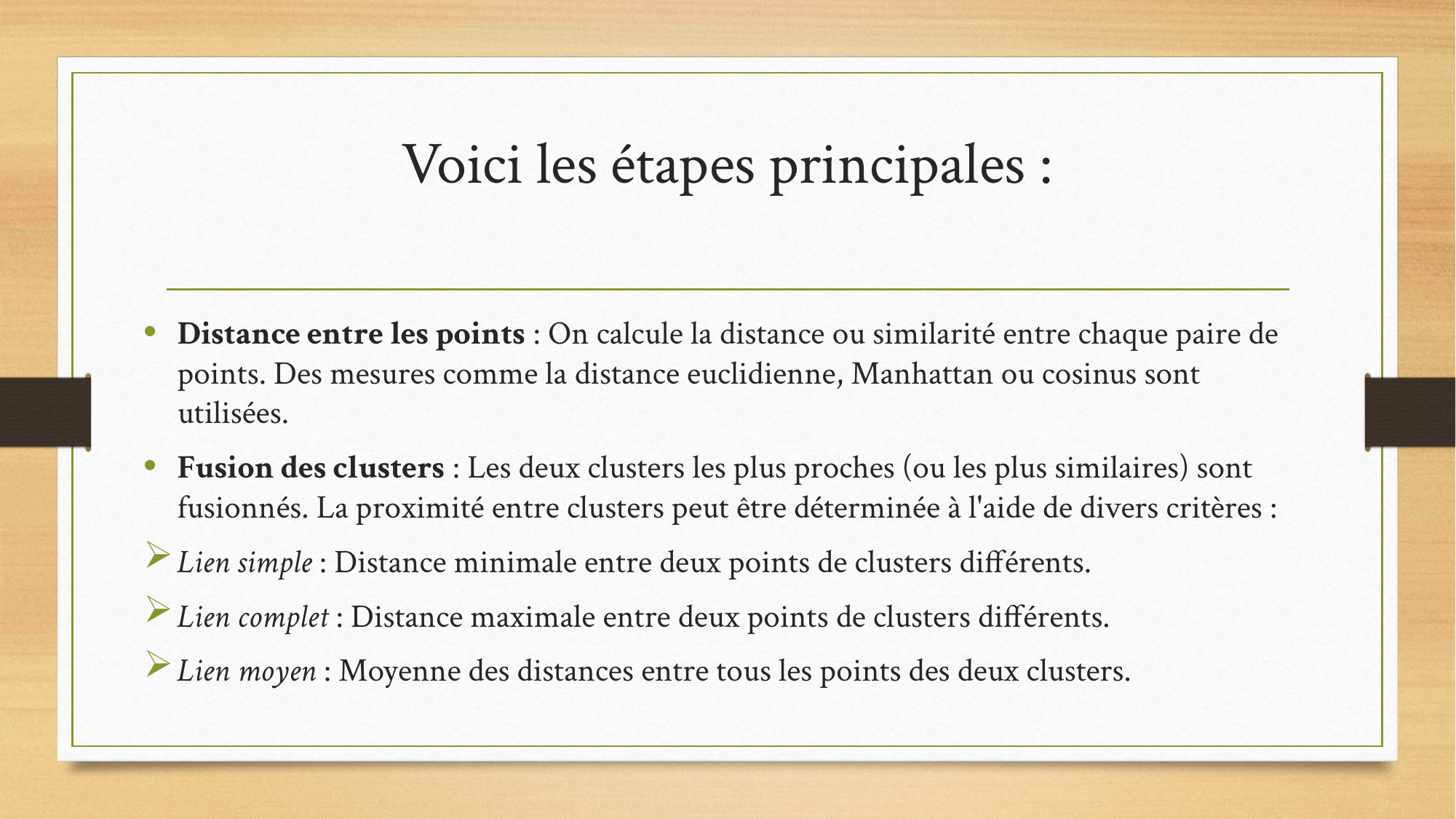

# Voici les étapes principales :
Distance entre les points : On calcule la distance ou similarité entre chaque paire de points. Des mesures comme la distance euclidienne, Manhattan ou cosinus sont utilisées.
Fusion des clusters : Les deux clusters les plus proches (ou les plus similaires) sont fusionnés. La proximité entre clusters peut être déterminée à l'aide de divers critères :
Lien simple : Distance minimale entre deux points de clusters différents.
Lien complet : Distance maximale entre deux points de clusters différents.
Lien moyen : Moyenne des distances entre tous les points des deux clusters.